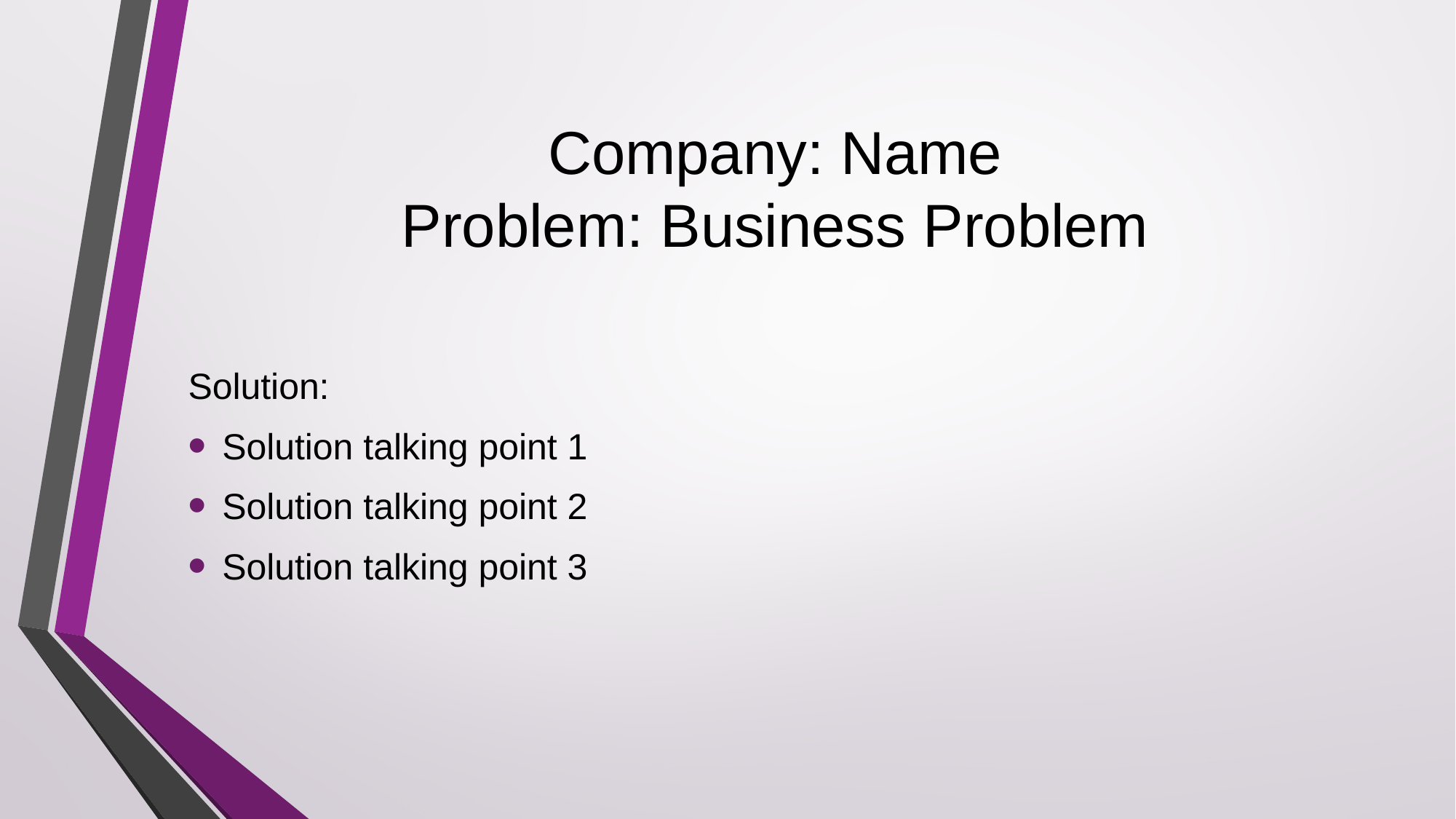

# Company: Name Problem: Business Problem
Solution:
Solution talking point 1
Solution talking point 2
Solution talking point 3